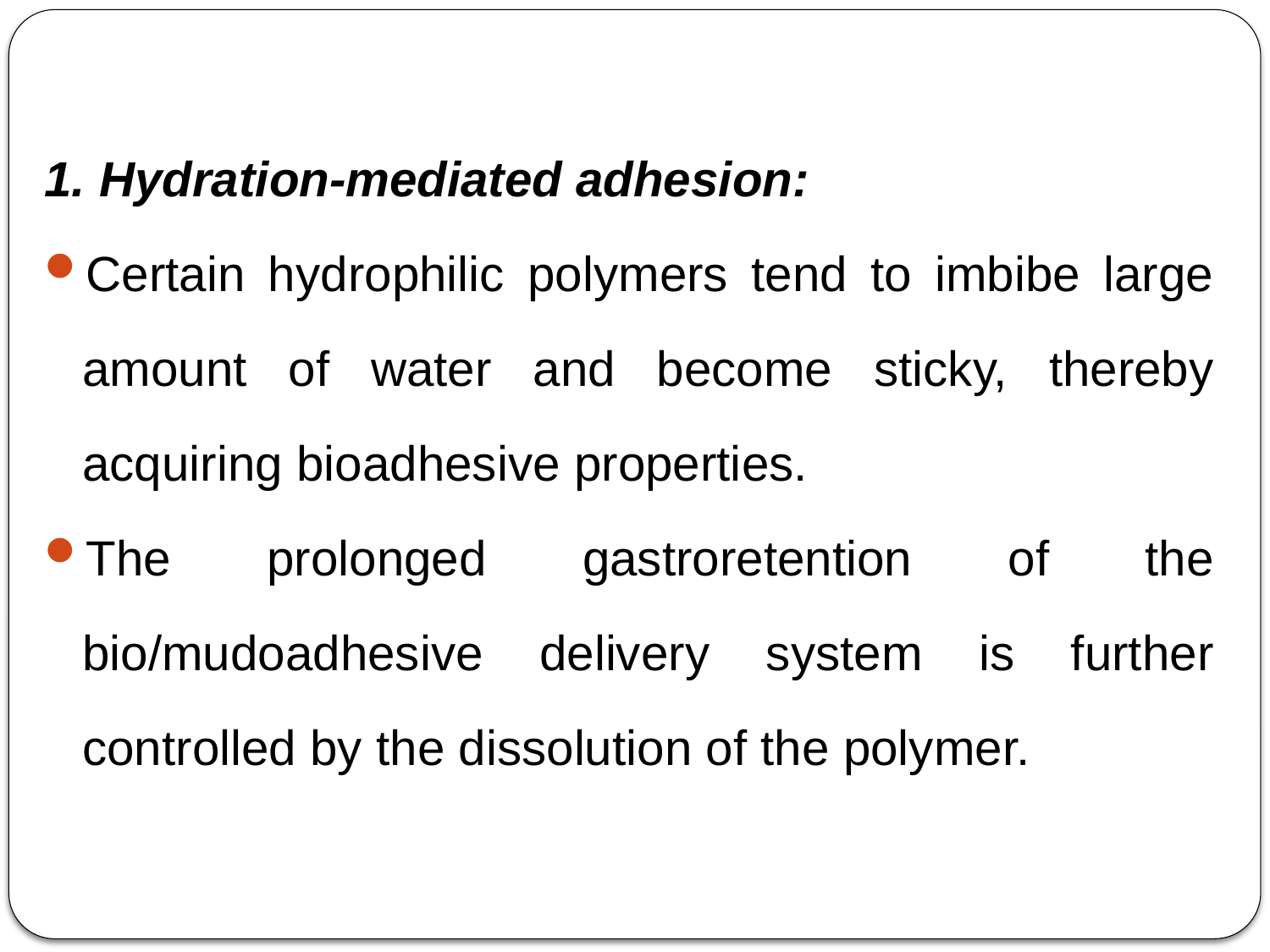

1. Hydration-mediated adhesion:
Certain hydrophilic polymers tend to imbibe large amount of water and become sticky, thereby acquiring bioadhesive properties.
The prolonged gastroretention of the bio/mudoadhesive delivery system is further controlled by the dissolution of the polymer.
63